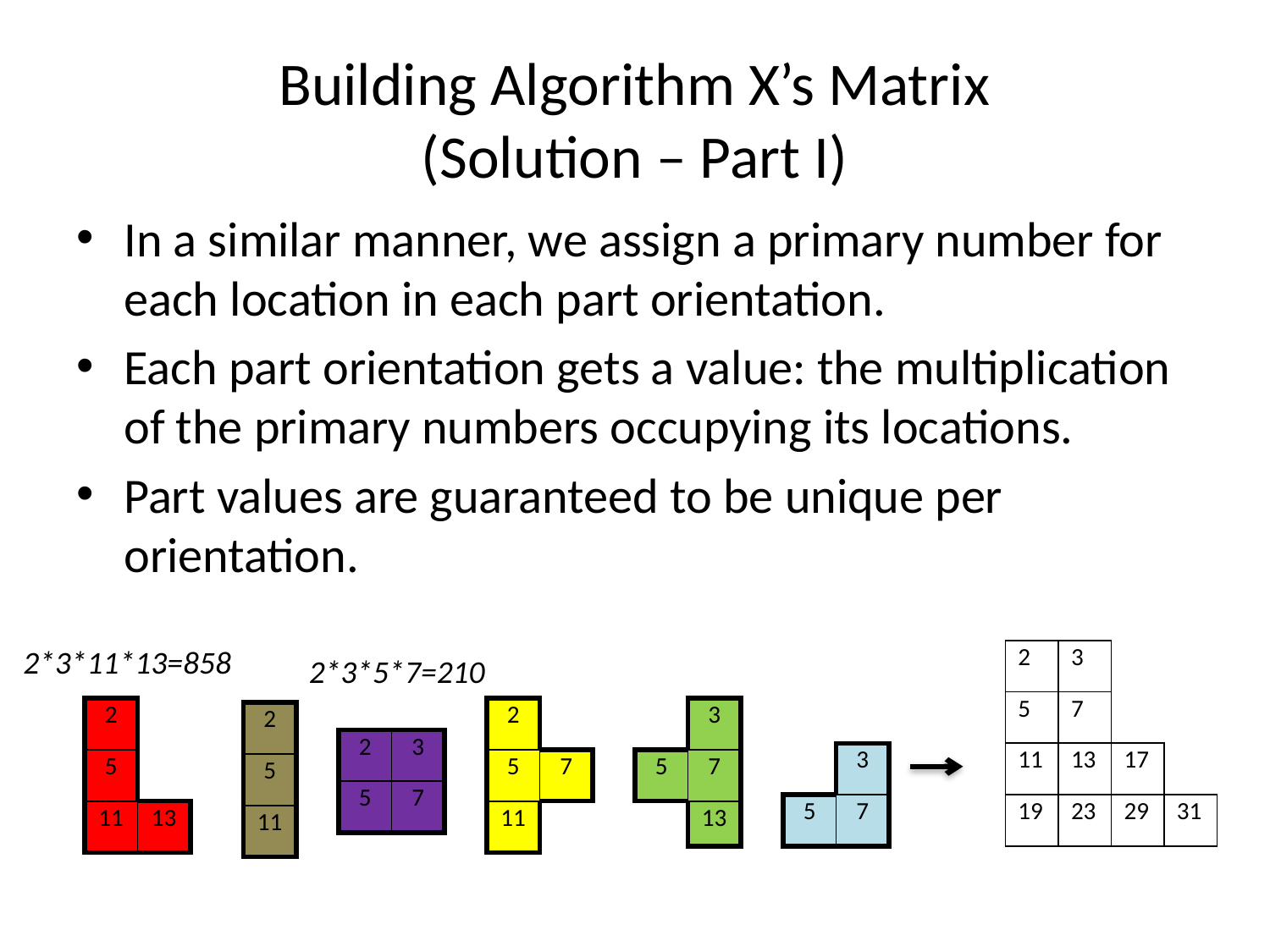

# Building Algorithm X’s Matrix (Solution – Part I)
In a similar manner, we assign a primary number for each location in each part orientation.
Each part orientation gets a value: the multiplication of the primary numbers occupying its locations.
Part values are guaranteed to be unique per orientation.
2*3*11*13=858
| 2 | 3 |  |  |
| --- | --- | --- | --- |
| 5 | 7 |  |  |
| 11 | 13 | 17 |  |
| 19 | 23 | 29 | 31 |
2*3*5*7=210
| 2 |  |
| --- | --- |
| 5 |  |
| 11 | 13 |
| 2 |  |
| --- | --- |
| 5 | 7 |
| 11 |  |
|  | 3 |
| --- | --- |
| 5 | 7 |
|  | 13 |
| 2 |
| --- |
| 5 |
| 11 |
| 2 | 3 |
| --- | --- |
| 5 | 7 |
|  | 3 |
| --- | --- |
| 5 | 7 |